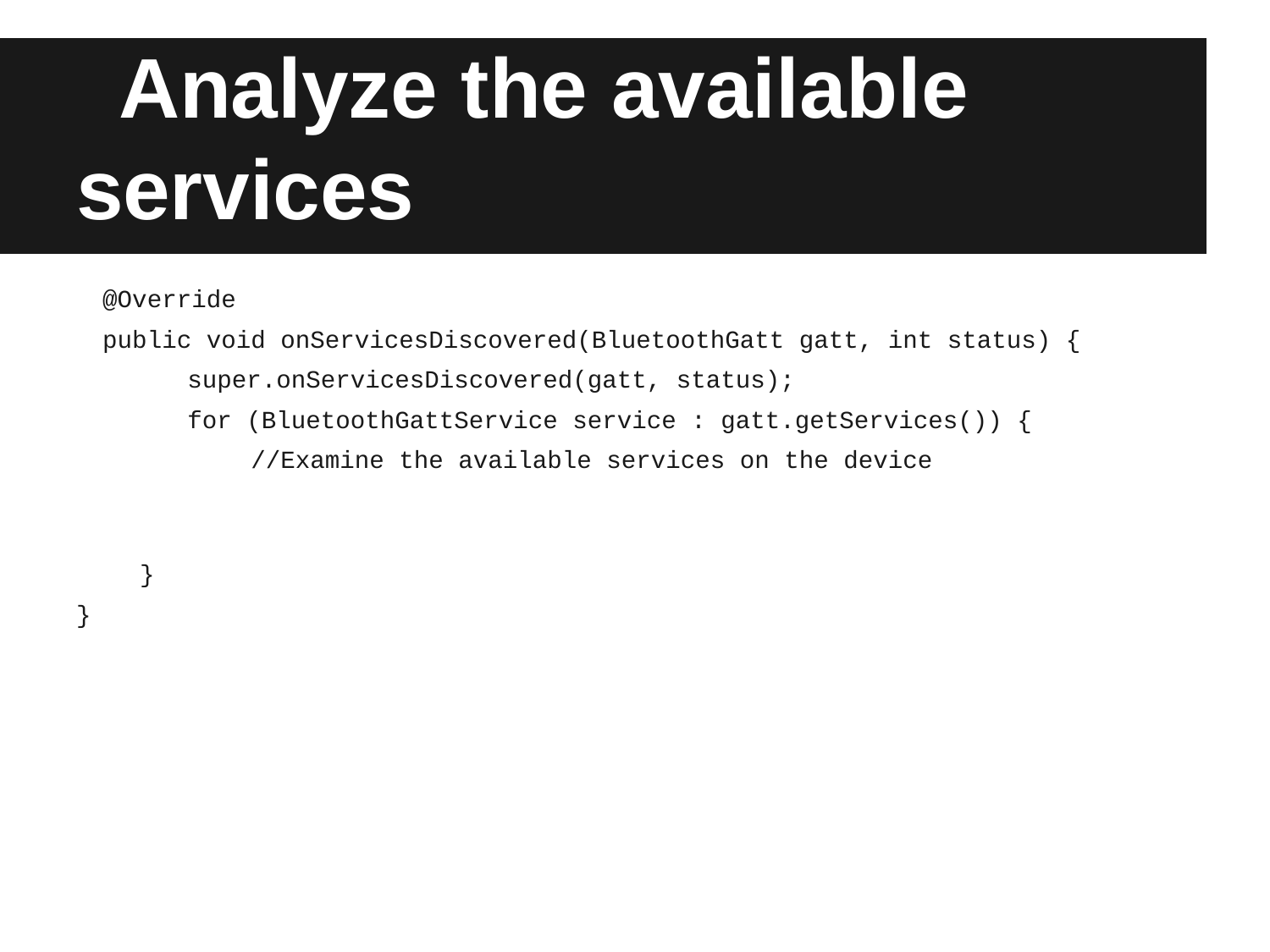

# Analyze the available services
@Override
public void onServicesDiscovered(BluetoothGatt gatt, int status) {
super.onServicesDiscovered(gatt, status);
for (BluetoothGattService service : gatt.getServices()) {
	//Examine the available services on the device

}
}